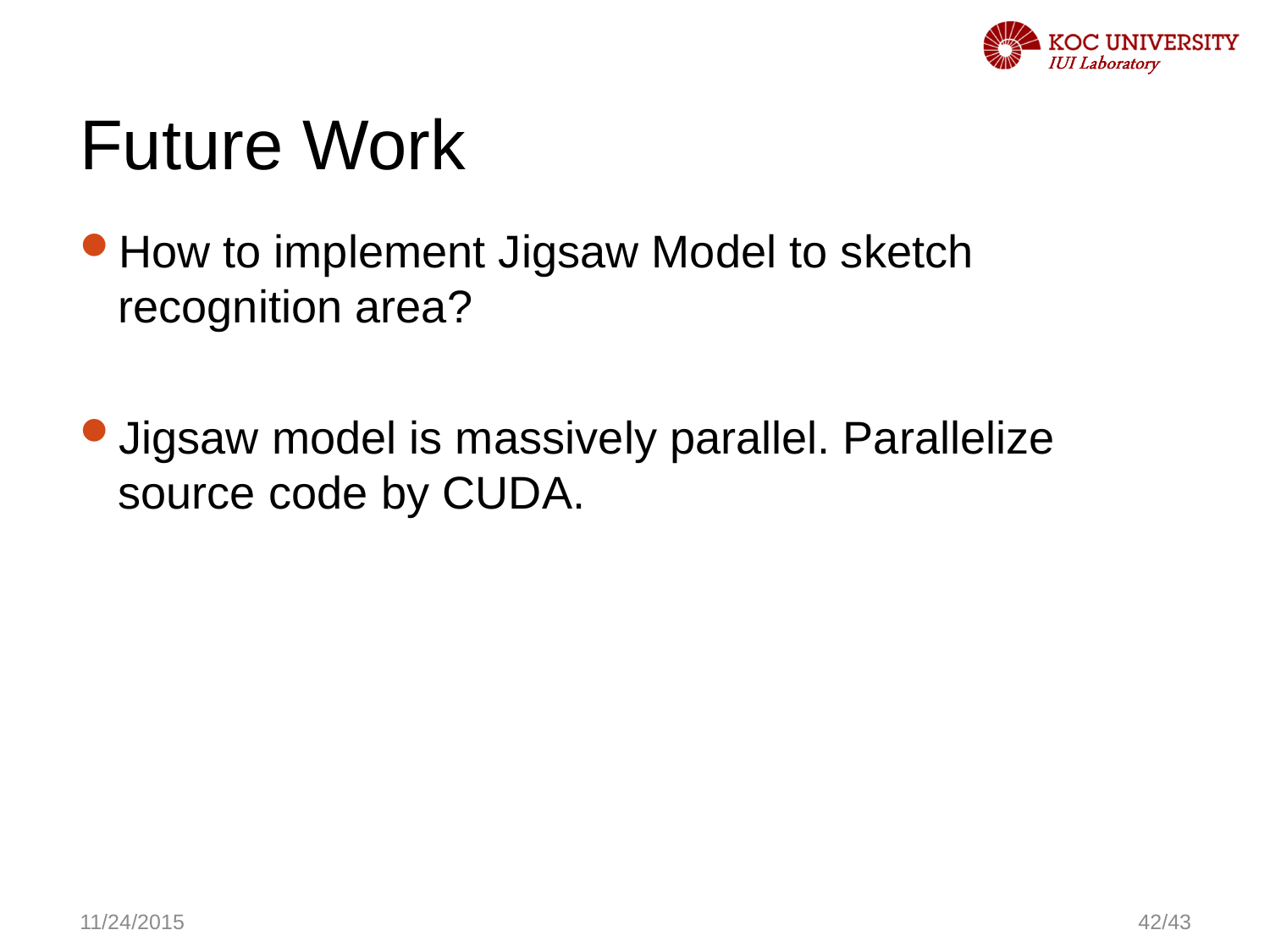

# Future Work
How to implement Jigsaw Model to sketch recognition area?

Jigsaw model is massively parallel. Parallelize source code by CUDA.
11/24/2015
42/43